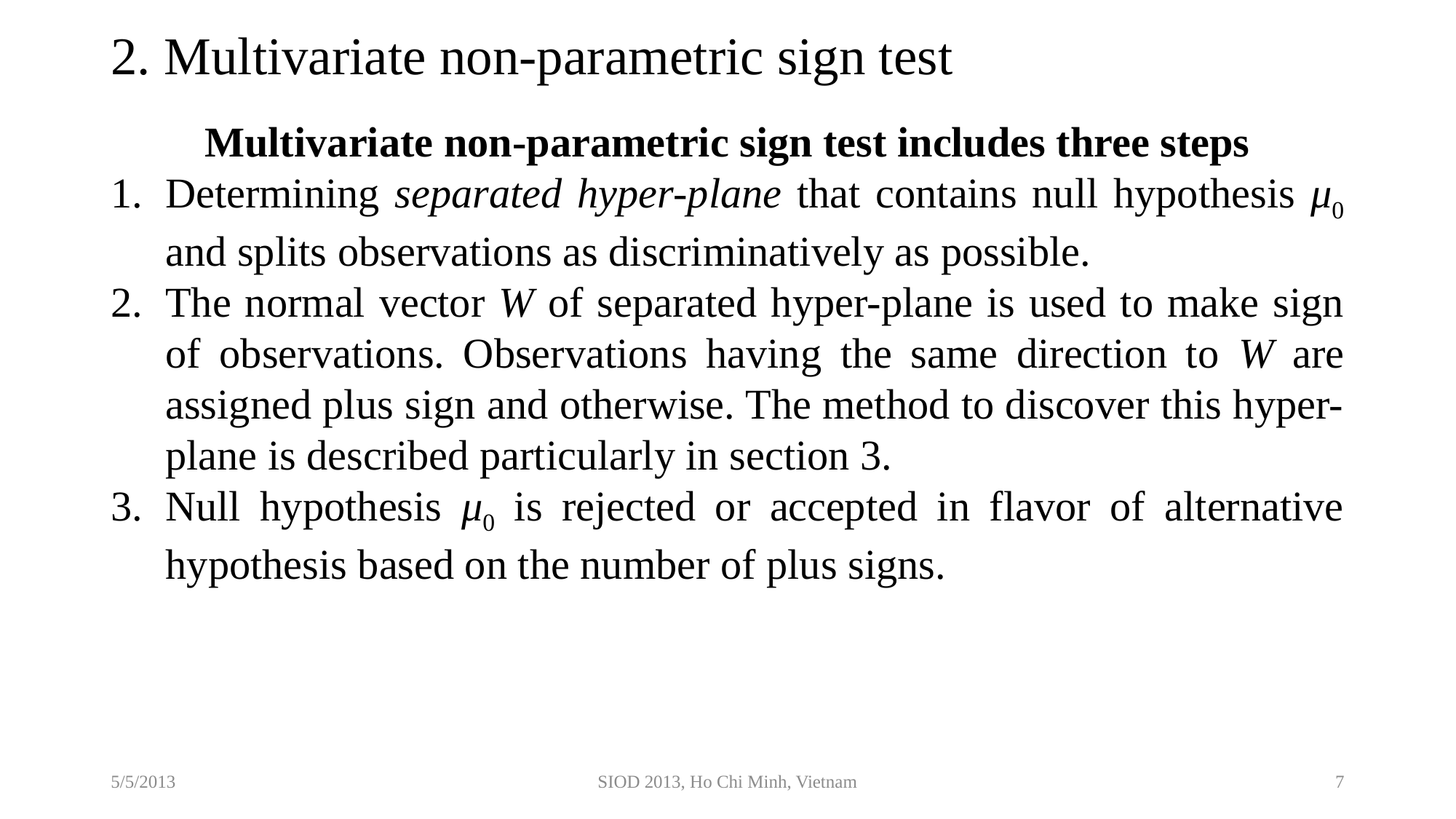

# 2. Multivariate non-parametric sign test
Multivariate non-parametric sign test includes three steps
Determining separated hyper-plane that contains null hypothesis μ0 and splits observations as discriminatively as possible.
The normal vector W of separated hyper-plane is used to make sign of observations. Observations having the same direction to W are assigned plus sign and otherwise. The method to discover this hyper-plane is described particularly in section 3.
Null hypothesis μ0 is rejected or accepted in flavor of alternative hypothesis based on the number of plus signs.
5/5/2013
SIOD 2013, Ho Chi Minh, Vietnam
7